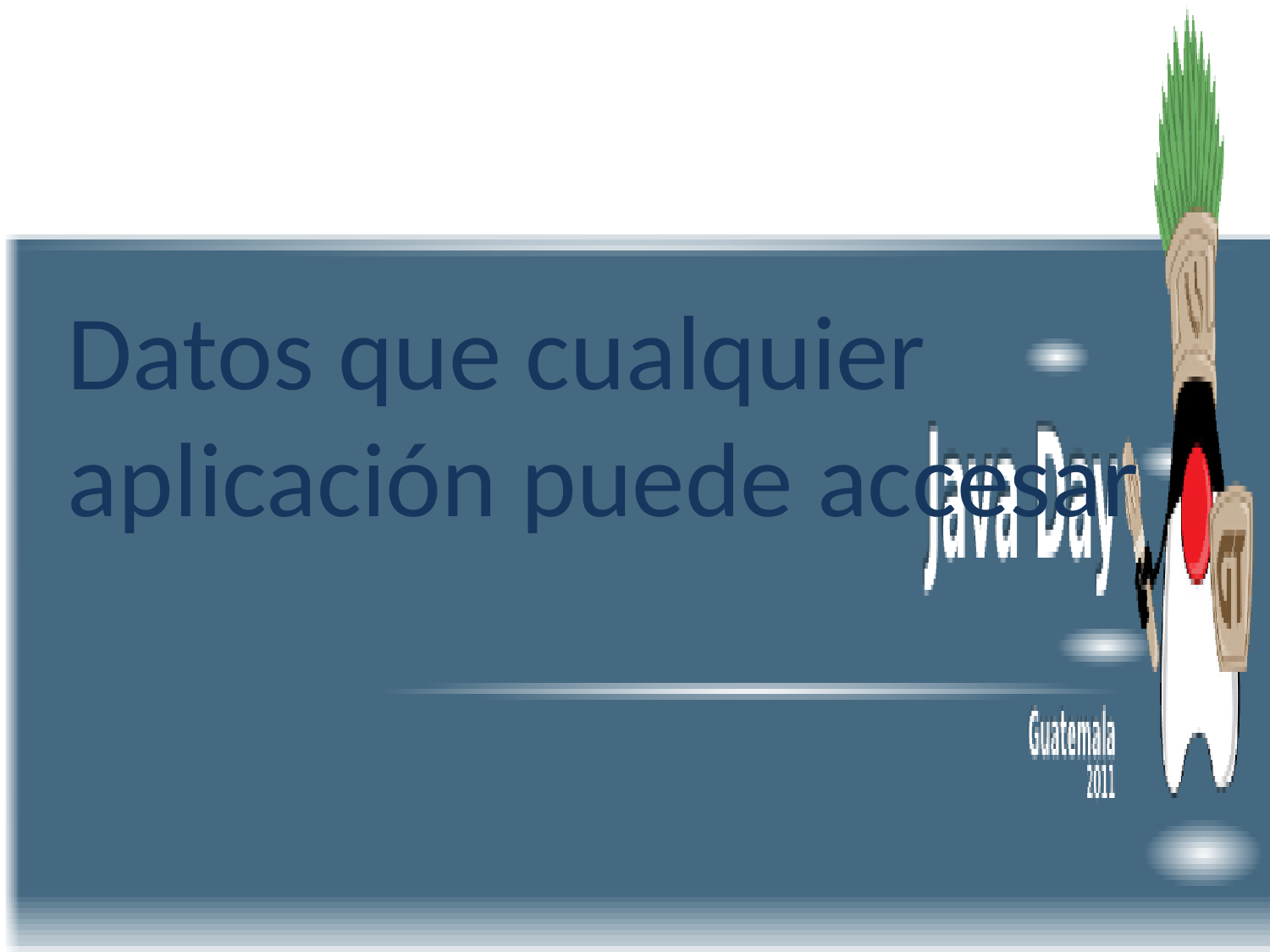

# Content Provider
Datos que cualquier aplicación puede accesar